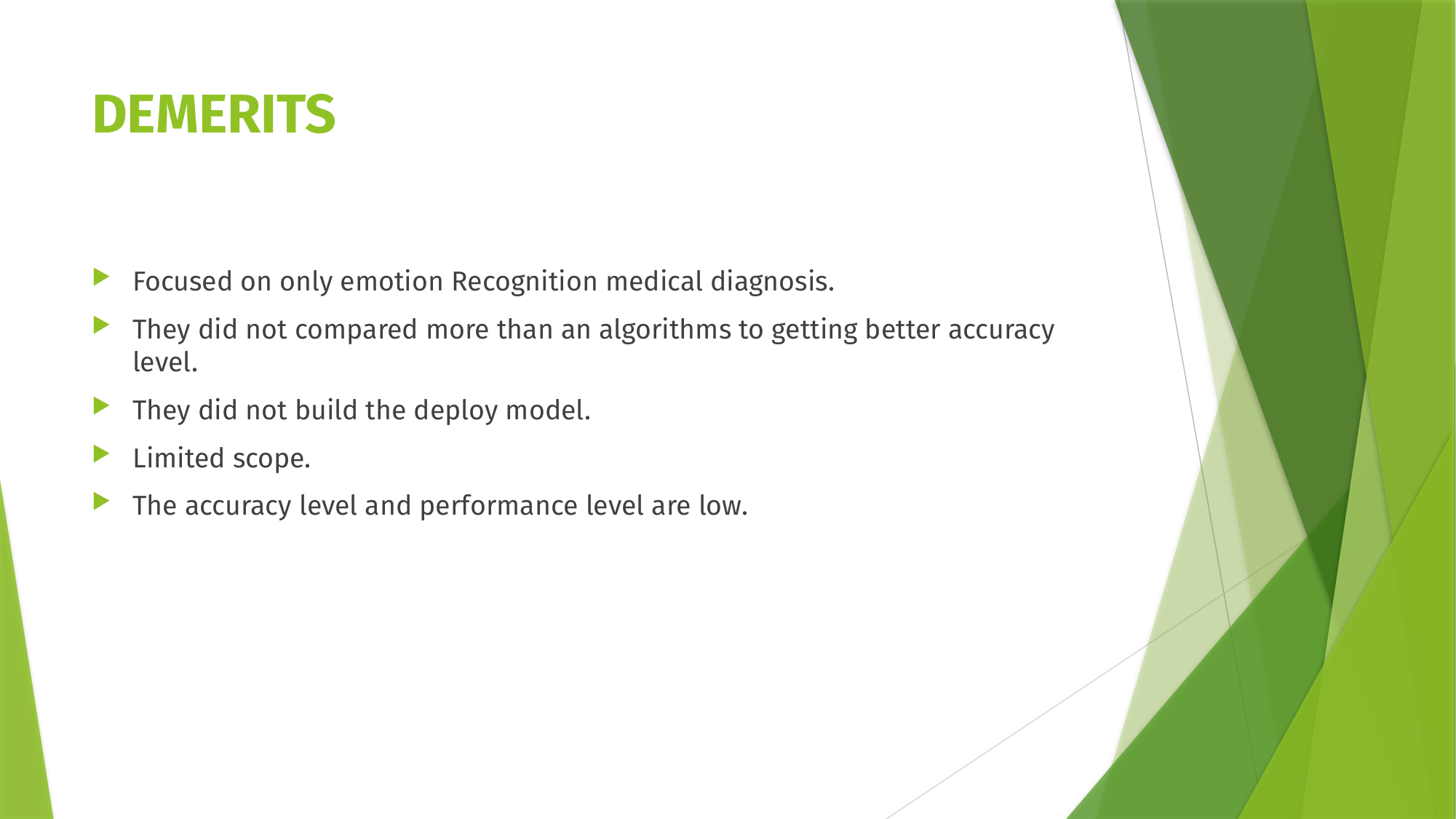

# DEMERITS
Focused on only emotion Recognition medical diagnosis.
They did not compared more than an algorithms to getting better accuracy level.
They did not build the deploy model.
Limited scope.
The accuracy level and performance level are low.